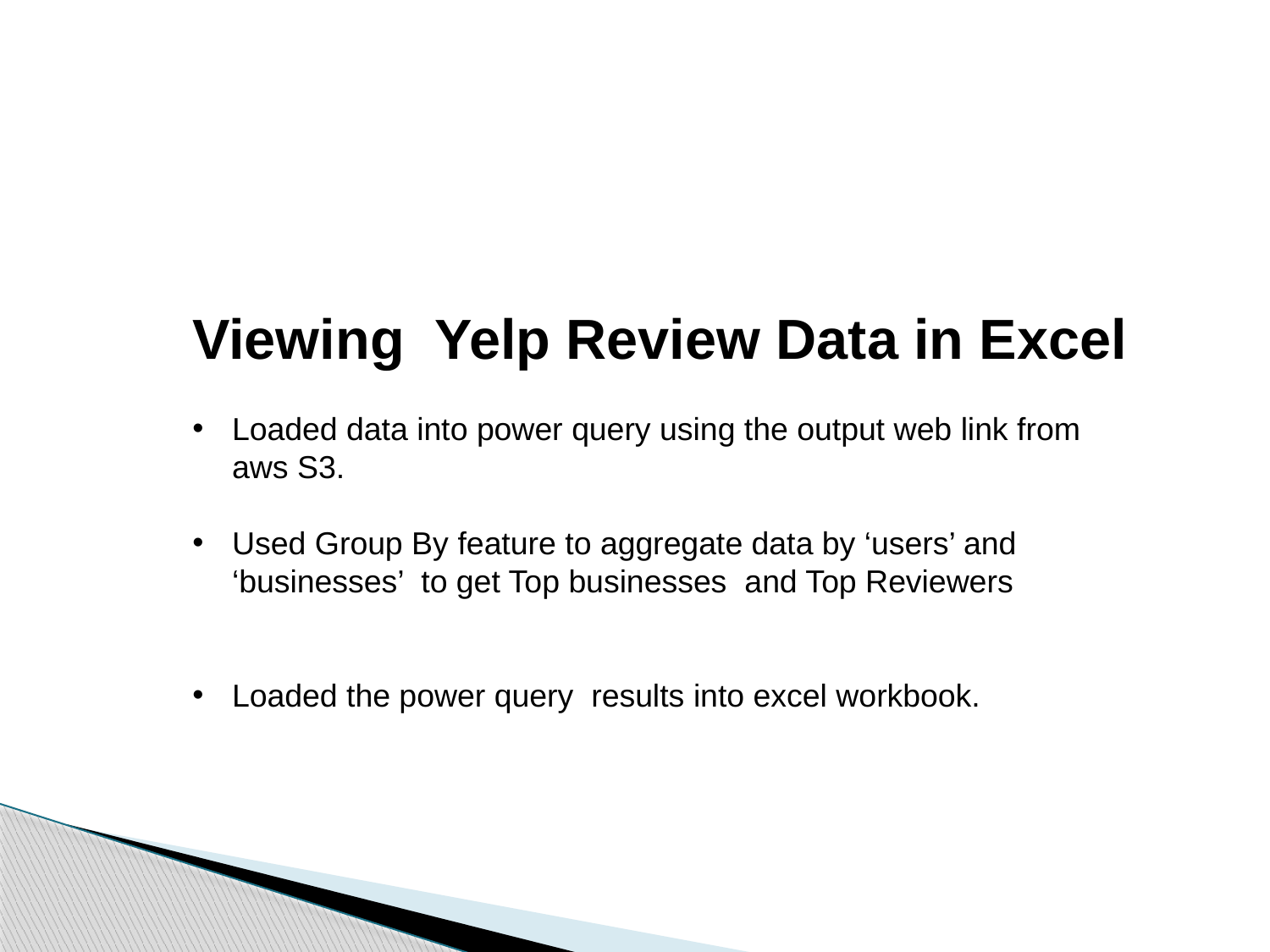

Viewing  Yelp Review Data in Excel

Loaded data into power query using the output web link from  aws S3.

Used Group By feature to aggregate data by ‘users’ and ‘businesses’  to get Top businesses  and Top Reviewers

Loaded the power query  results into excel workbook.